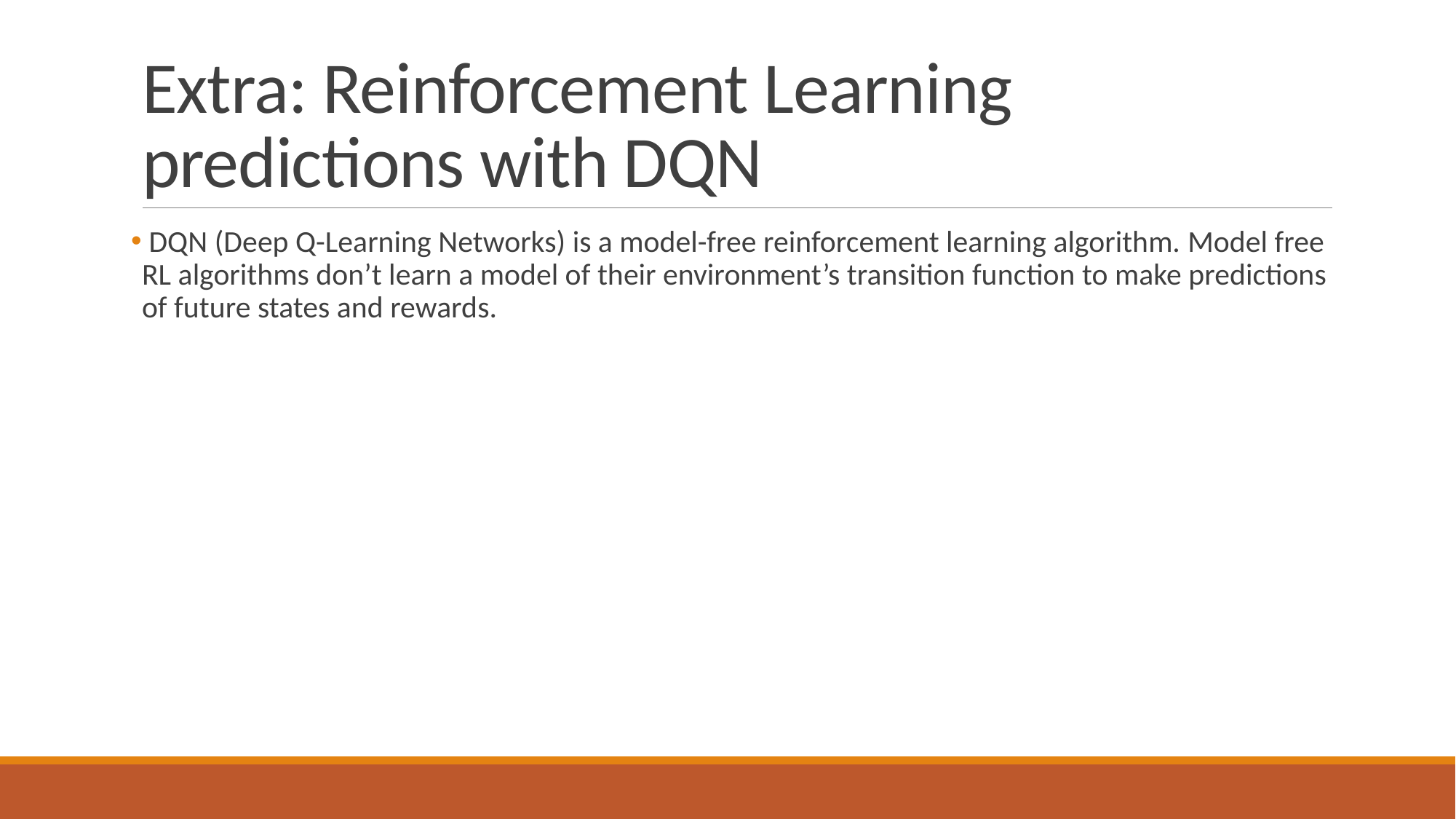

# Extra: Reinforcement Learning predictions with DQN
 DQN (Deep Q-Learning Networks) is a model-free reinforcement learning algorithm. Model free RL algorithms don’t learn a model of their environment’s transition function to make predictions of future states and rewards.